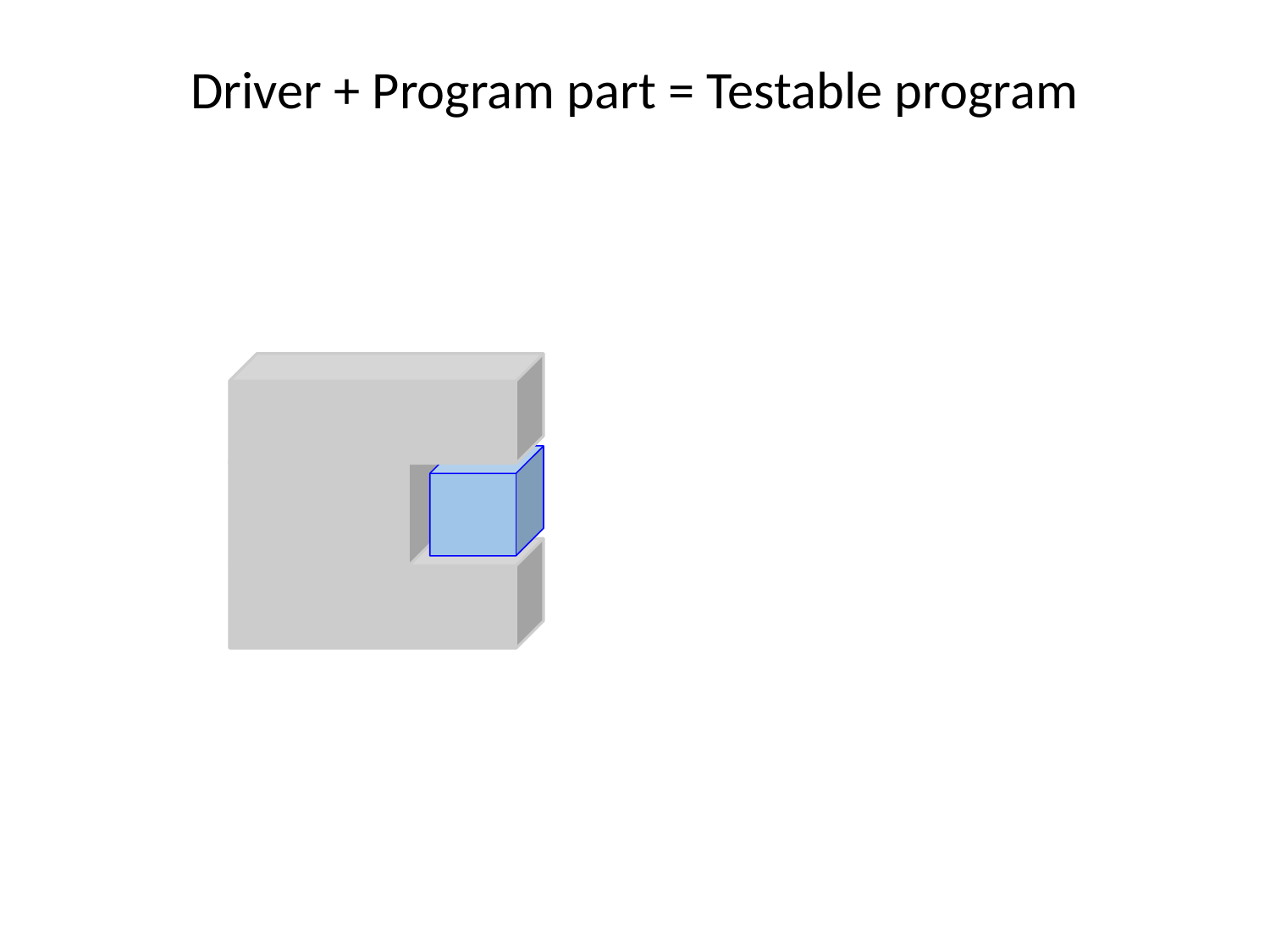

# Driver + Program part = Testable program